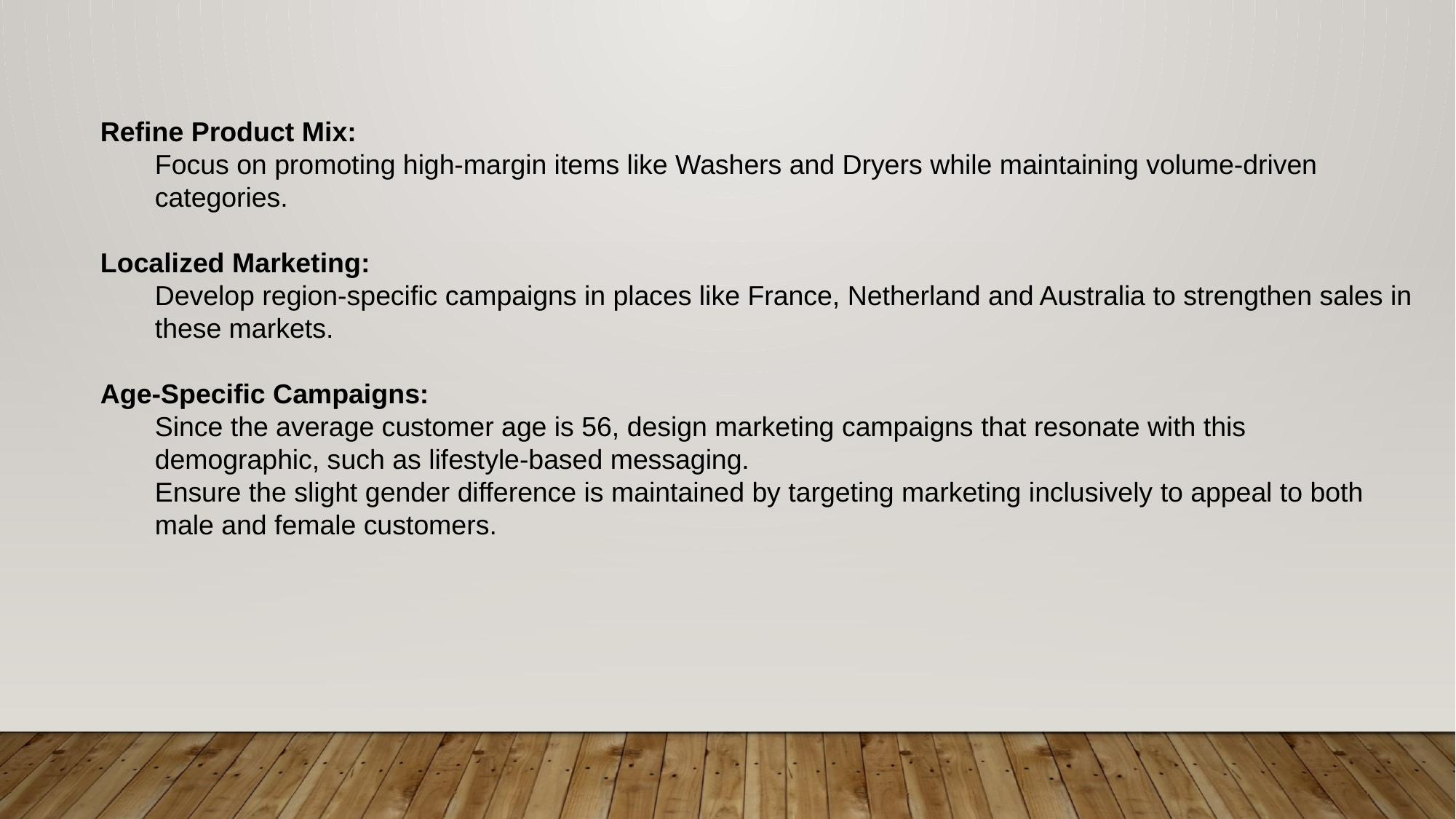

Refine Product Mix:
Focus on promoting high-margin items like Washers and Dryers while maintaining volume-driven categories.

Localized Marketing:
Develop region-specific campaigns in places like France, Netherland and Australia to strengthen sales in these markets.

Age-Specific Campaigns:
Since the average customer age is 56, design marketing campaigns that resonate with this demographic, such as lifestyle-based messaging.
Ensure the slight gender difference is maintained by targeting marketing inclusively to appeal to both male and female customers.